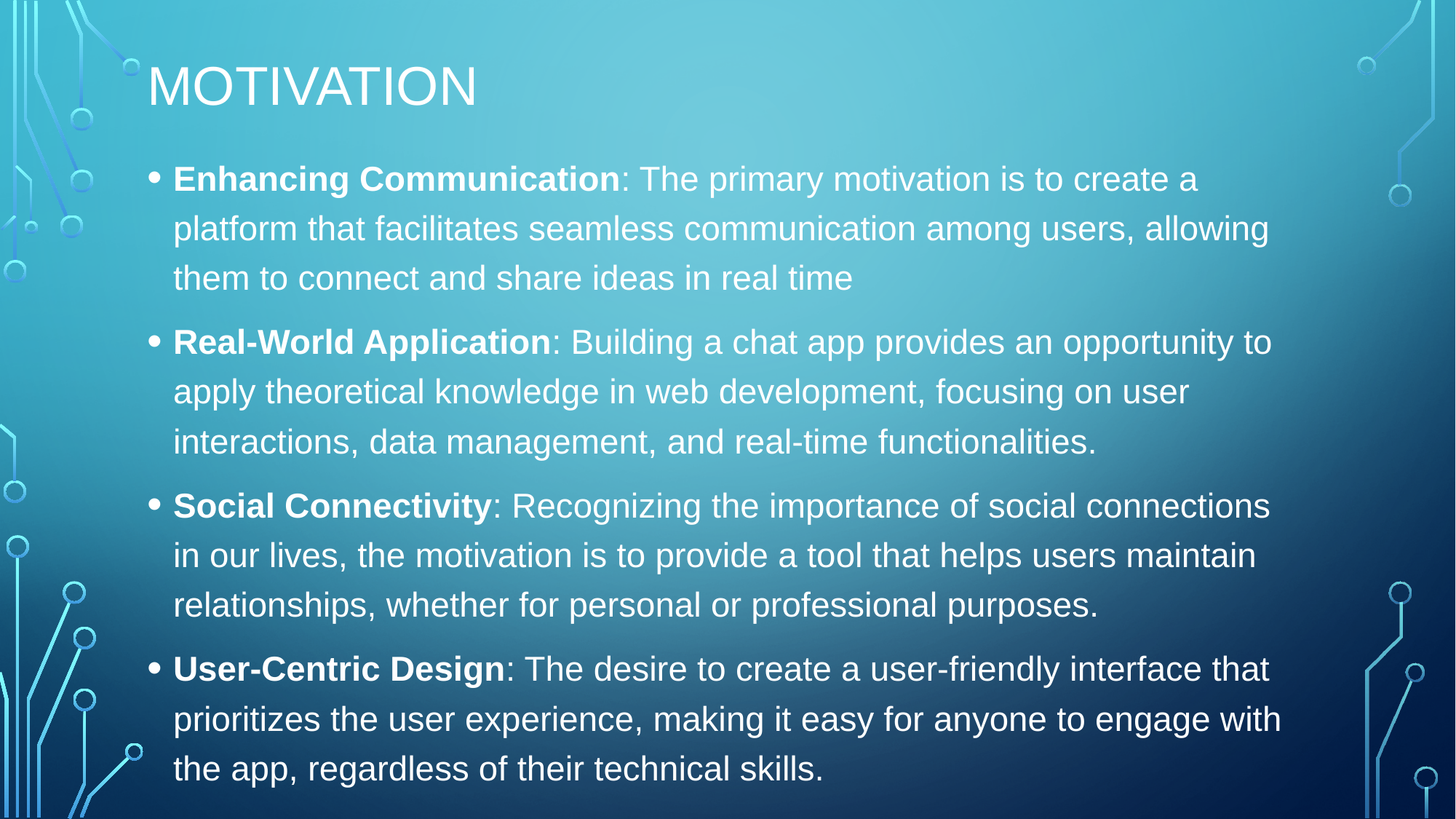

# Motivation
Enhancing Communication: The primary motivation is to create a platform that facilitates seamless communication among users, allowing them to connect and share ideas in real time
Real-World Application: Building a chat app provides an opportunity to apply theoretical knowledge in web development, focusing on user interactions, data management, and real-time functionalities.
Social Connectivity: Recognizing the importance of social connections in our lives, the motivation is to provide a tool that helps users maintain relationships, whether for personal or professional purposes.
User-Centric Design: The desire to create a user-friendly interface that prioritizes the user experience, making it easy for anyone to engage with the app, regardless of their technical skills.